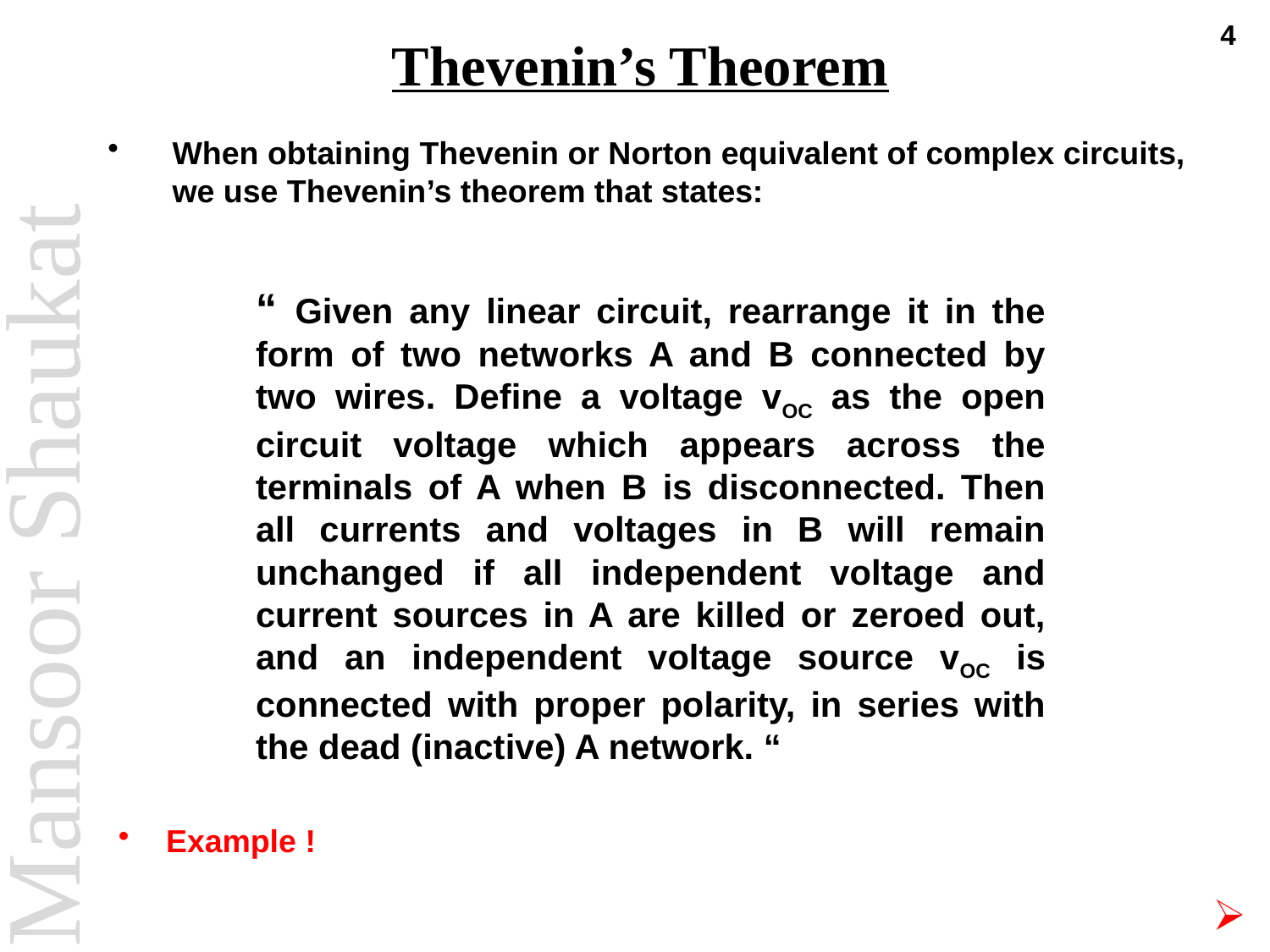

4
# Thevenin’s Theorem
When obtaining Thevenin or Norton equivalent of complex circuits, we use Thevenin’s theorem that states:

“ Given any linear circuit, rearrange it in the form of two networks A and B connected by two wires. Define a voltage vOC as the open circuit voltage which appears across the terminals of A when B is disconnected. Then all currents and voltages in B will remain unchanged if all independent voltage and current sources in A are killed or zeroed out, and an independent voltage source vOC is connected with proper polarity, in series with the dead (inactive) A network. “
Example !